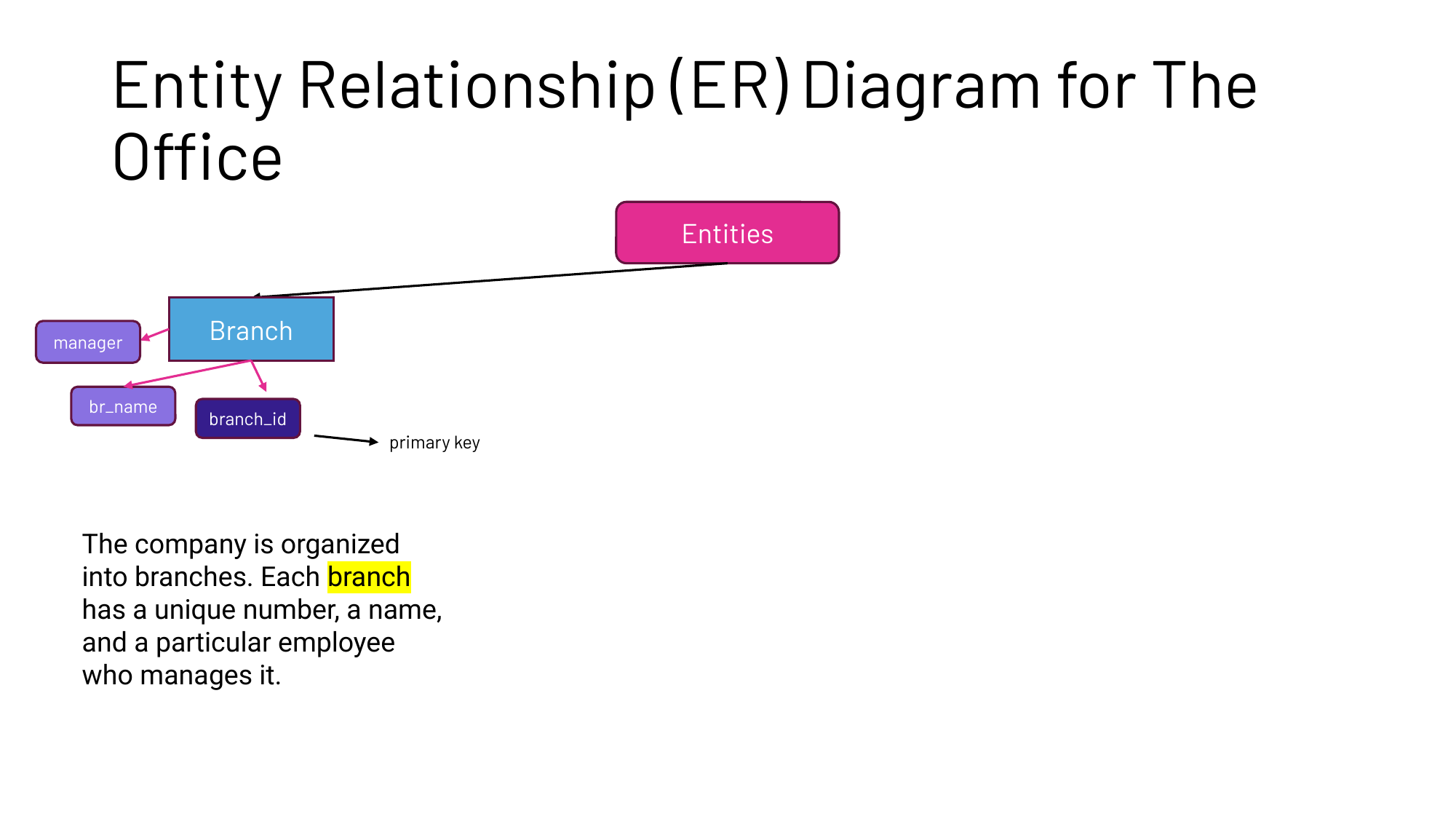

# Entity Relationship (ER) Diagram for The Office
Entities
Branch
manager
br_name
branch_id
primary key
The company is organized into branches. Each branch has a unique number, a name, and a particular employee who manages it.